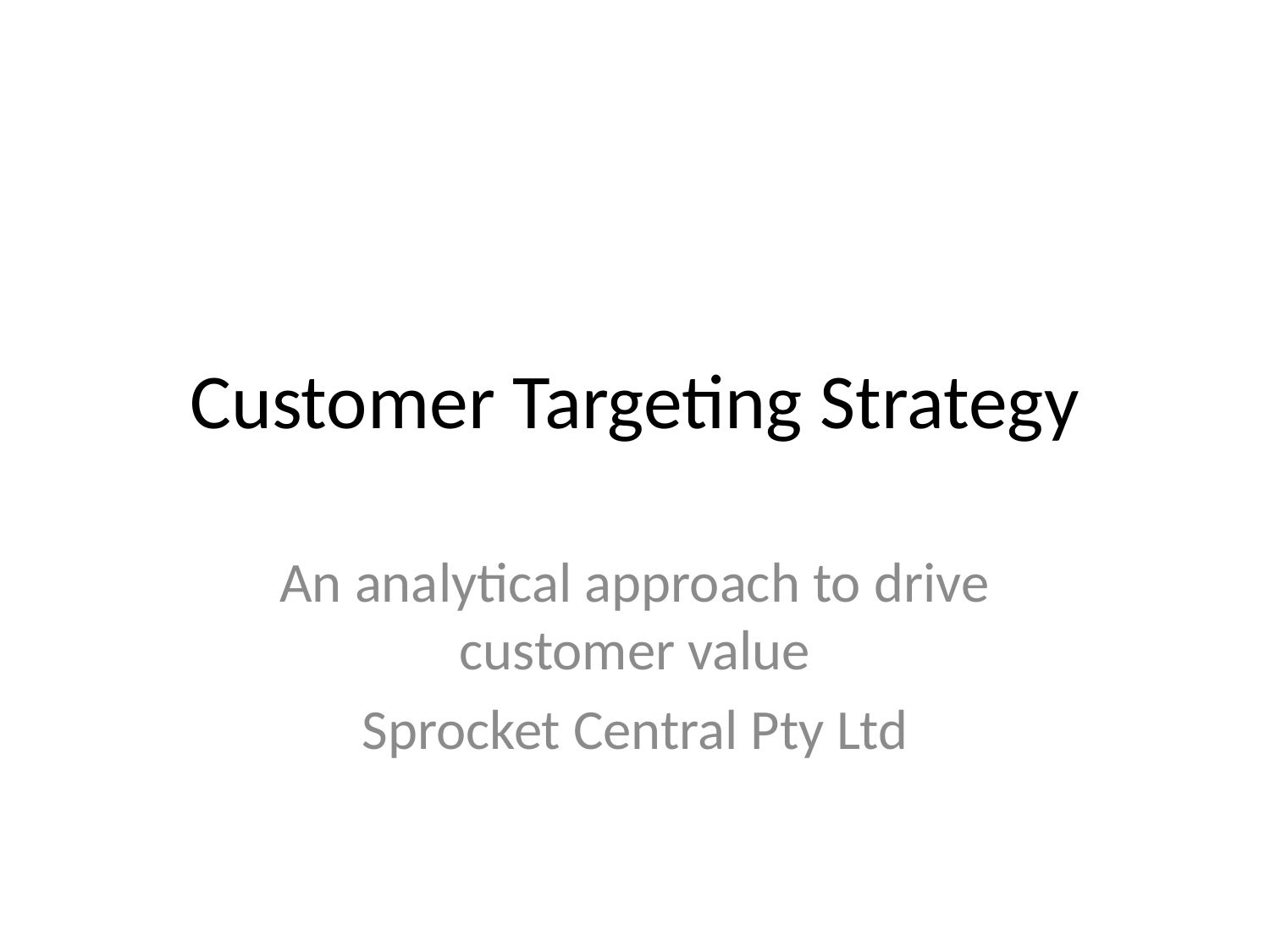

# Customer Targeting Strategy
An analytical approach to drive customer value
Sprocket Central Pty Ltd